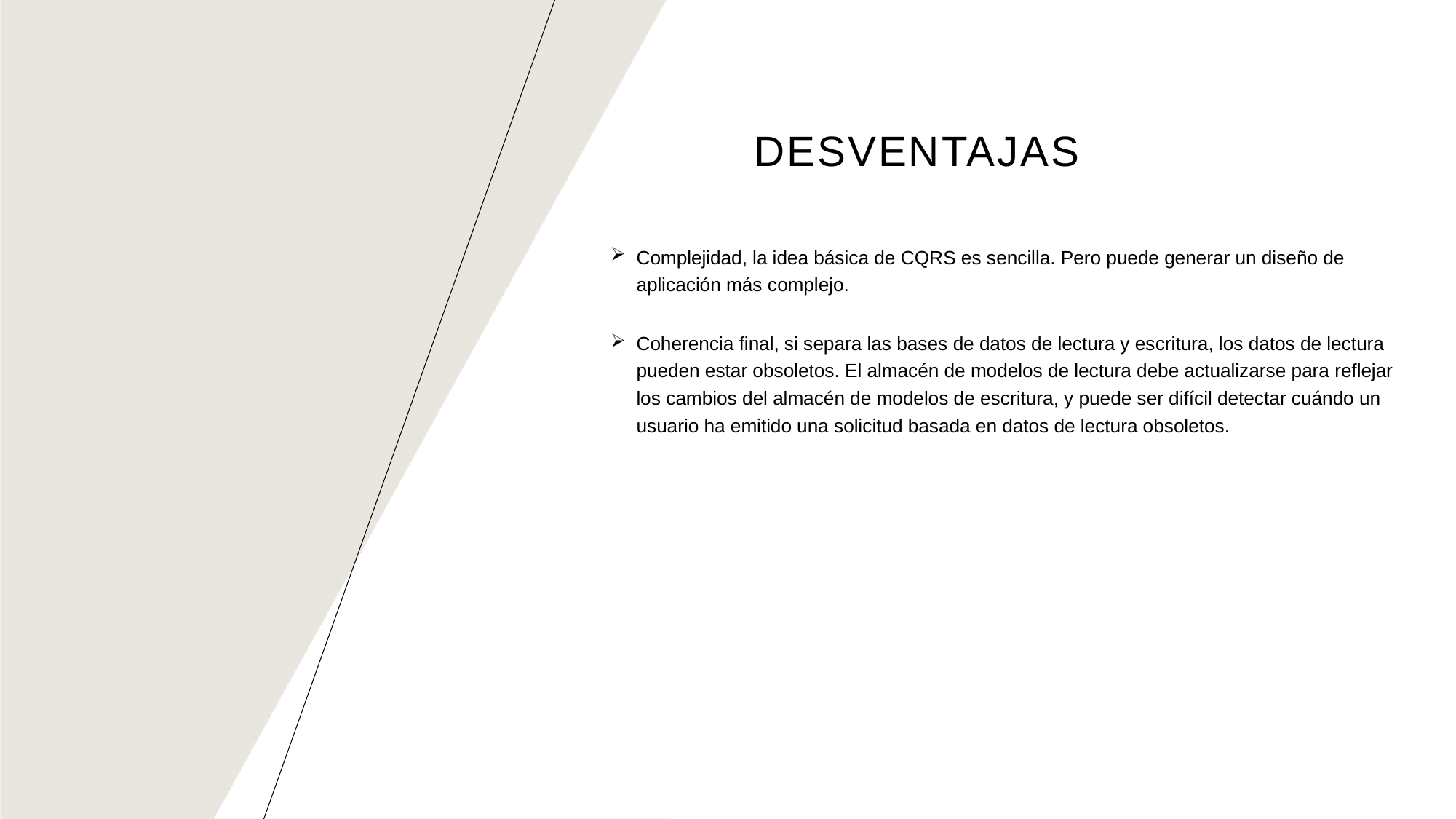

# DESVENTAJAs
Complejidad, la idea básica de CQRS es sencilla. Pero puede generar un diseño de aplicación más complejo.

Coherencia final, si separa las bases de datos de lectura y escritura, los datos de lectura pueden estar obsoletos. El almacén de modelos de lectura debe actualizarse para reflejar los cambios del almacén de modelos de escritura, y puede ser difícil detectar cuándo un usuario ha emitido una solicitud basada en datos de lectura obsoletos.